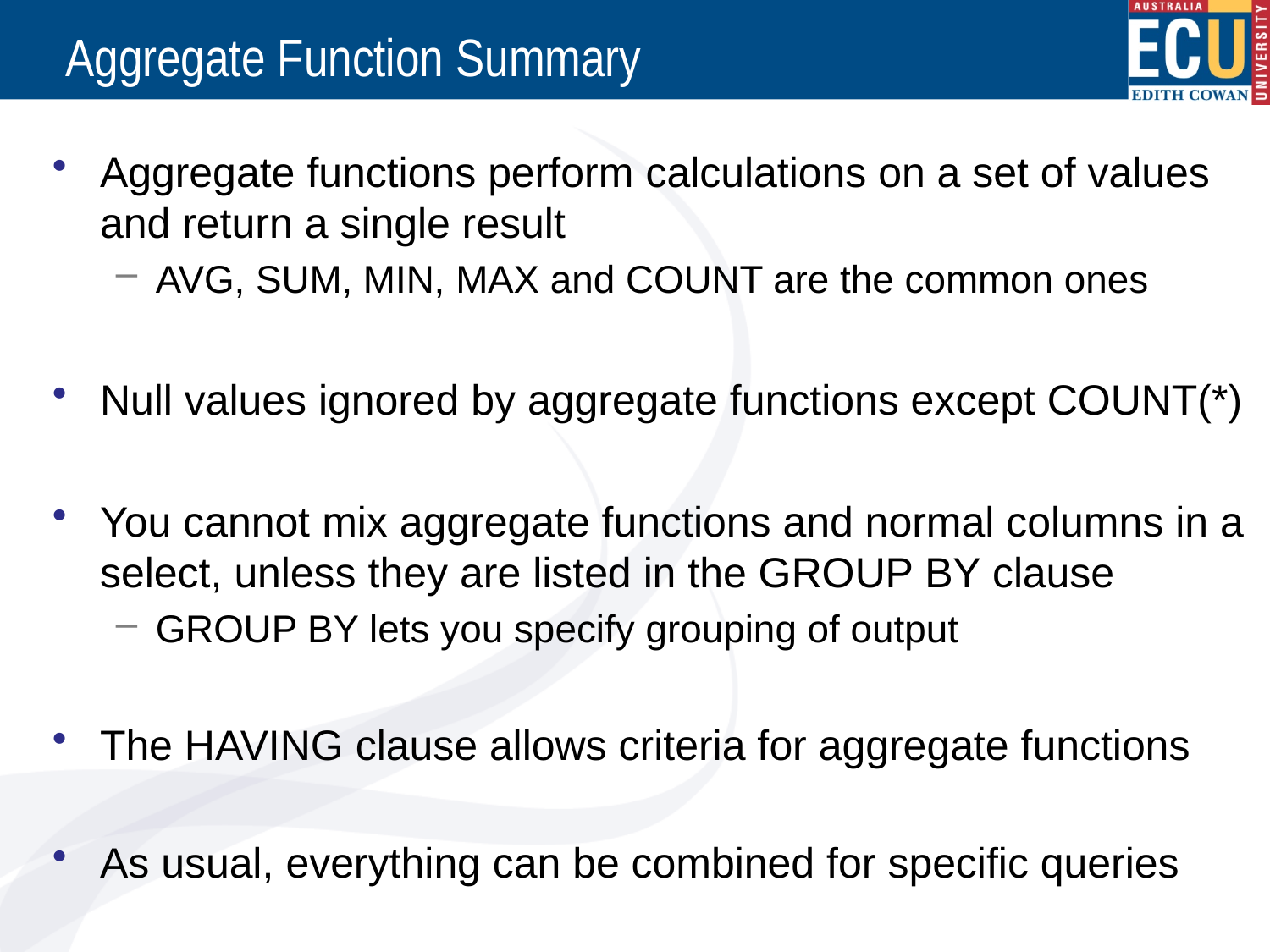

# Aggregate Function Summary
Aggregate functions perform calculations on a set of values and return a single result
AVG, SUM, MIN, MAX and COUNT are the common ones

Null values ignored by aggregate functions except COUNT(*)

You cannot mix aggregate functions and normal columns in a select, unless they are listed in the GROUP BY clause
GROUP BY lets you specify grouping of output

The HAVING clause allows criteria for aggregate functions

As usual, everything can be combined for specific queries

That’s all for this week – See you in the labs!